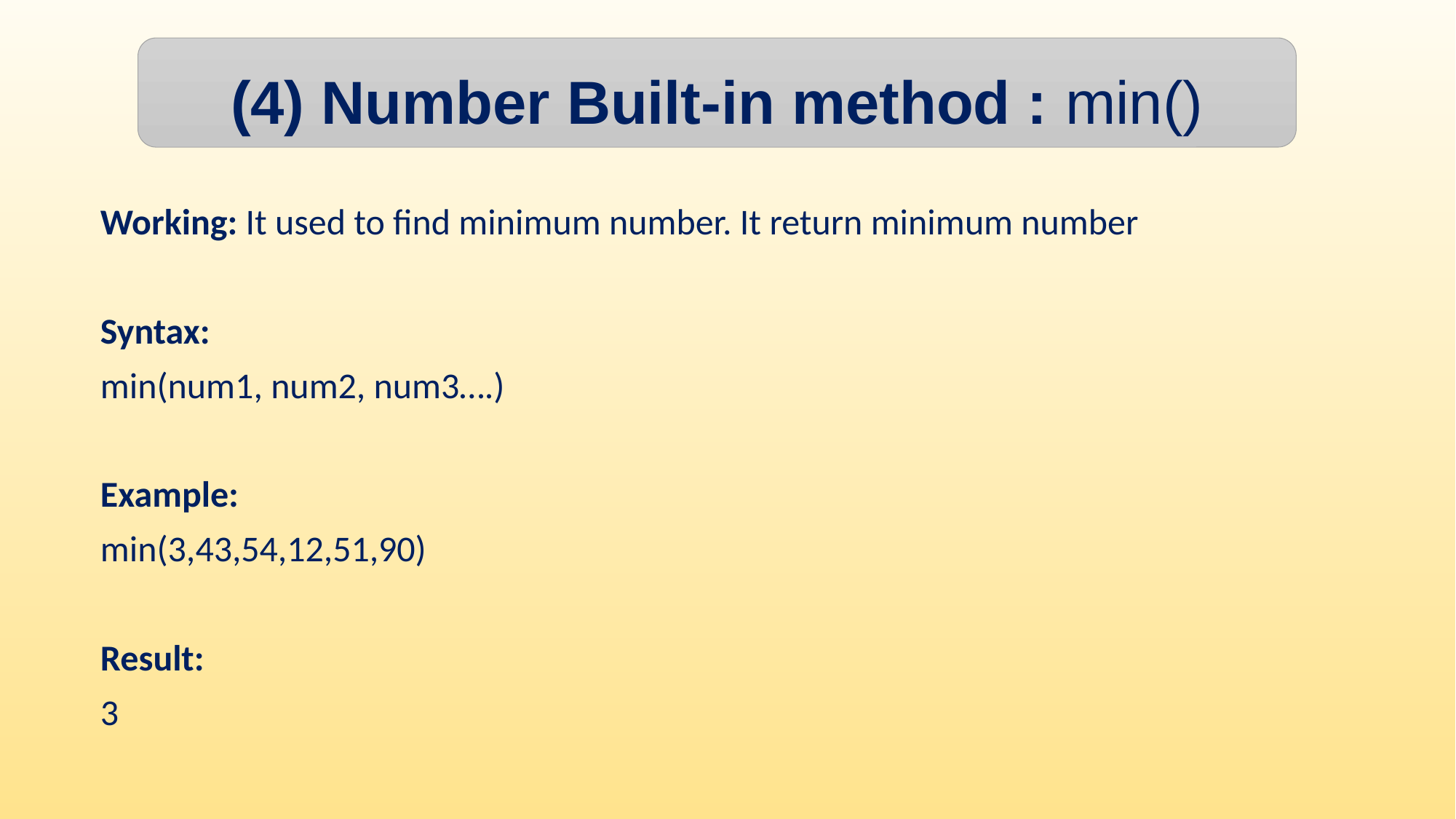

(4) Number Built-in method : min()
Working: It used to find minimum number. It return minimum number

Syntax:
min(num1, num2, num3….)

Example:
min(3,43,54,12,51,90)

Result:
3